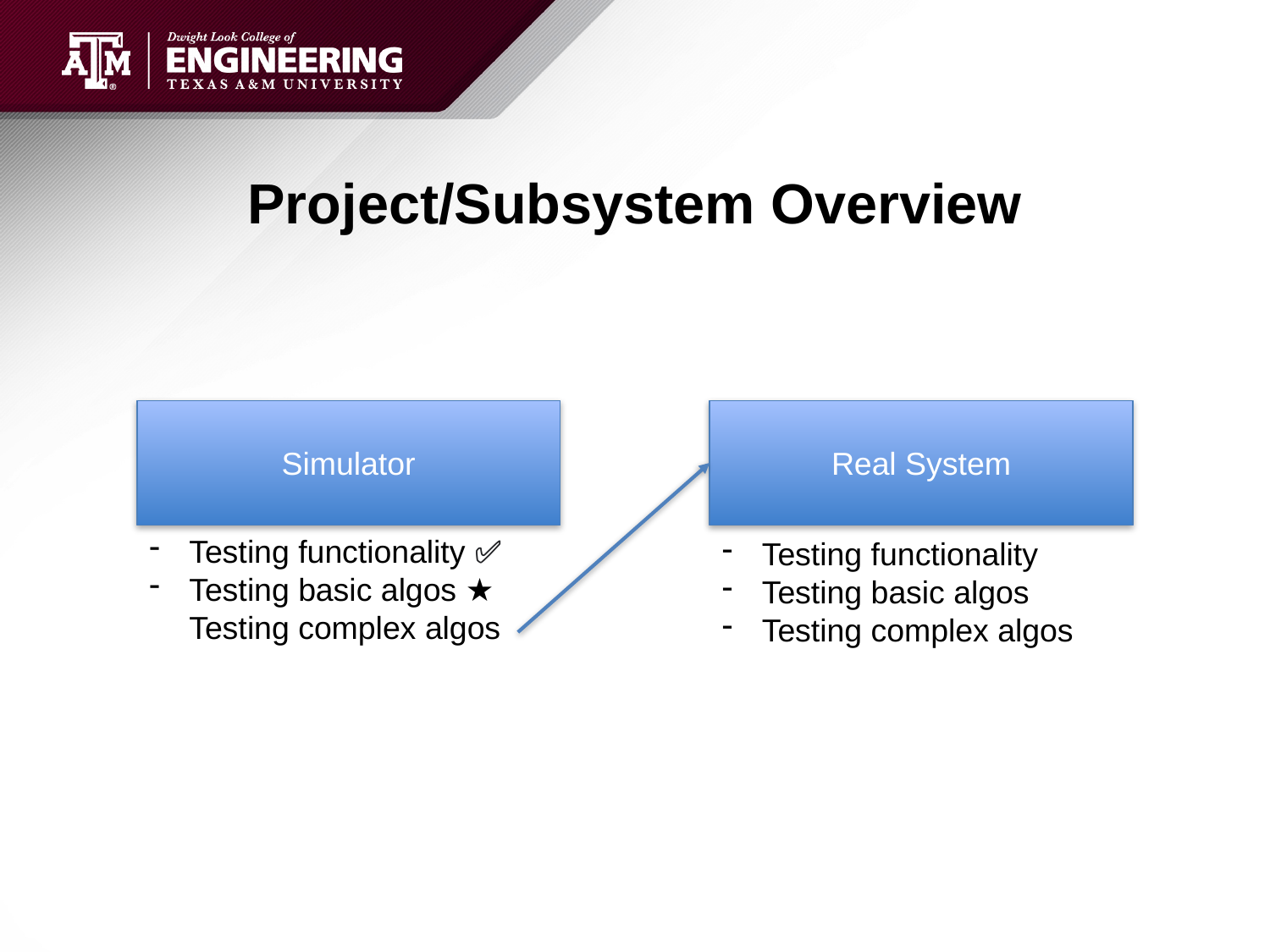

# Project/Subsystem Overview
Simulator
Real System
Testing functionality ✅
Testing basic algos ★ Testing complex algos

Testing functionality
Testing basic algos
Testing complex algos